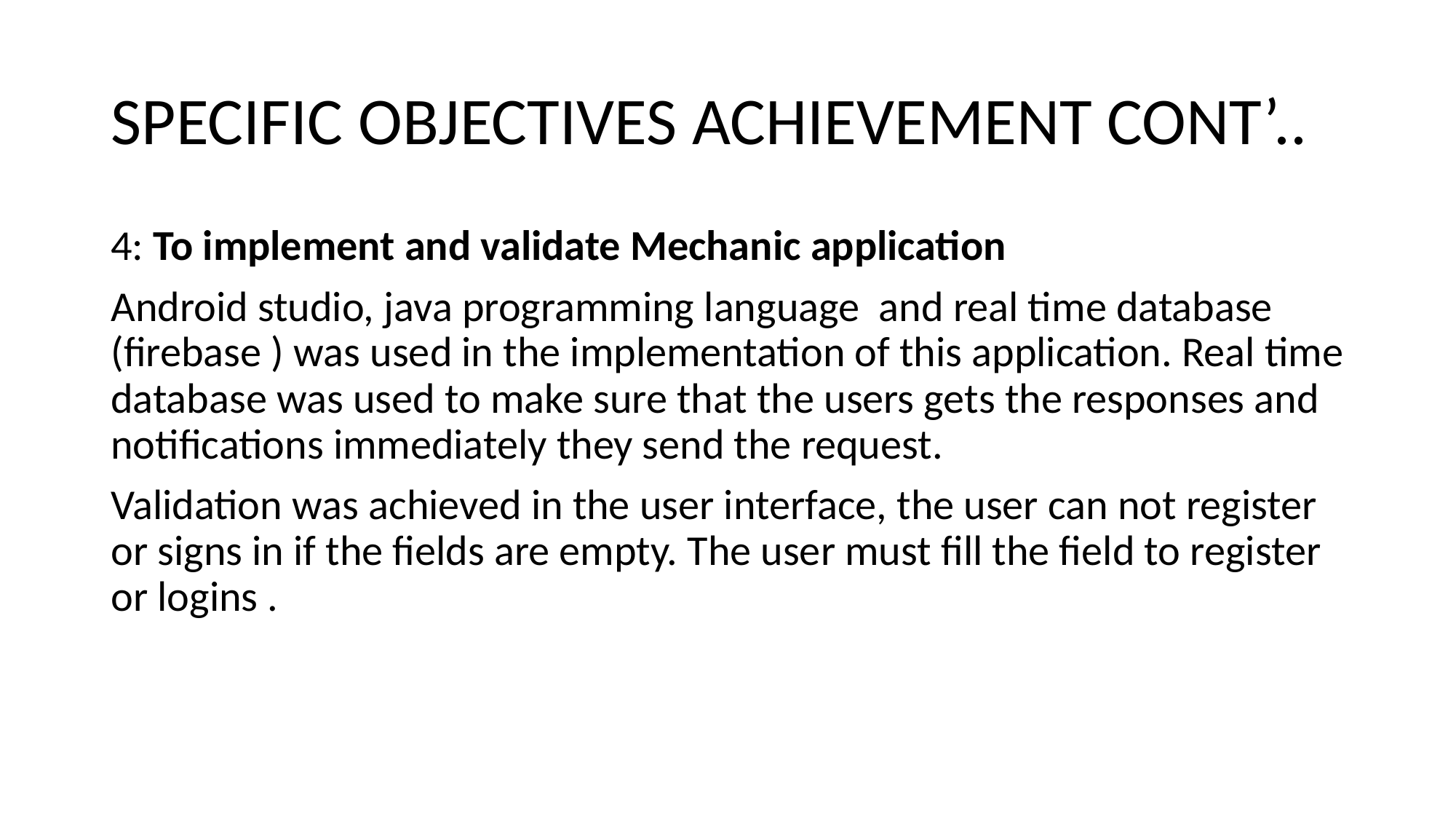

# SPECIFIC OBJECTIVES ACHIEVEMENT CONT’..
4: To implement and validate Mechanic application
Android studio, java programming language  and real time database (firebase ) was used in the implementation of this application. Real time database was used to make sure that the users gets the responses and notifications immediately they send the request.
Validation was achieved in the user interface, the user can not register or signs in if the fields are empty. The user must fill the field to register or logins .